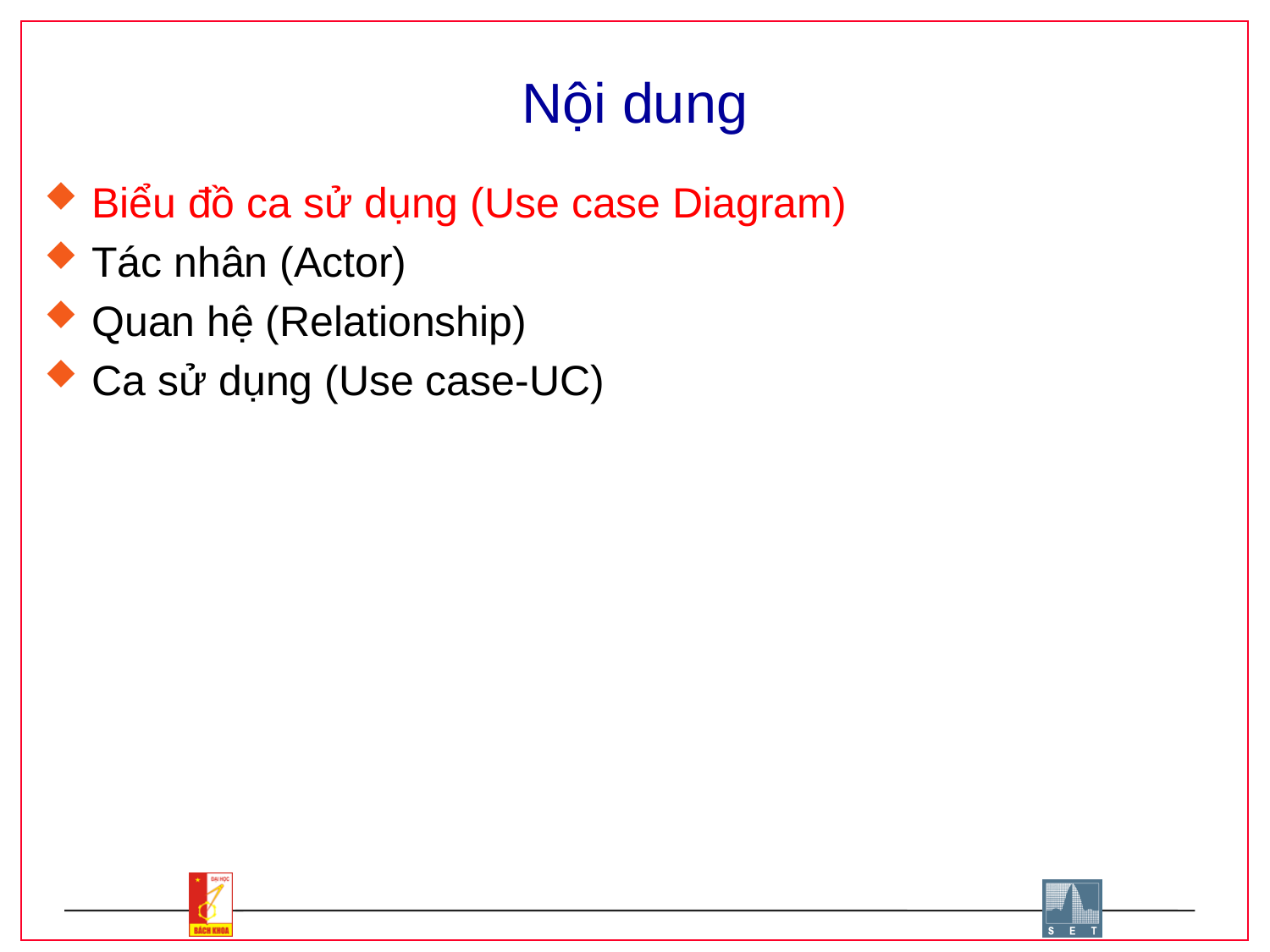

# Nội dung
Biểu đồ ca sử dụng (Use case Diagram)
Tác nhân (Actor)
Quan hệ (Relationship)
Ca sử dụng (Use case-UC)